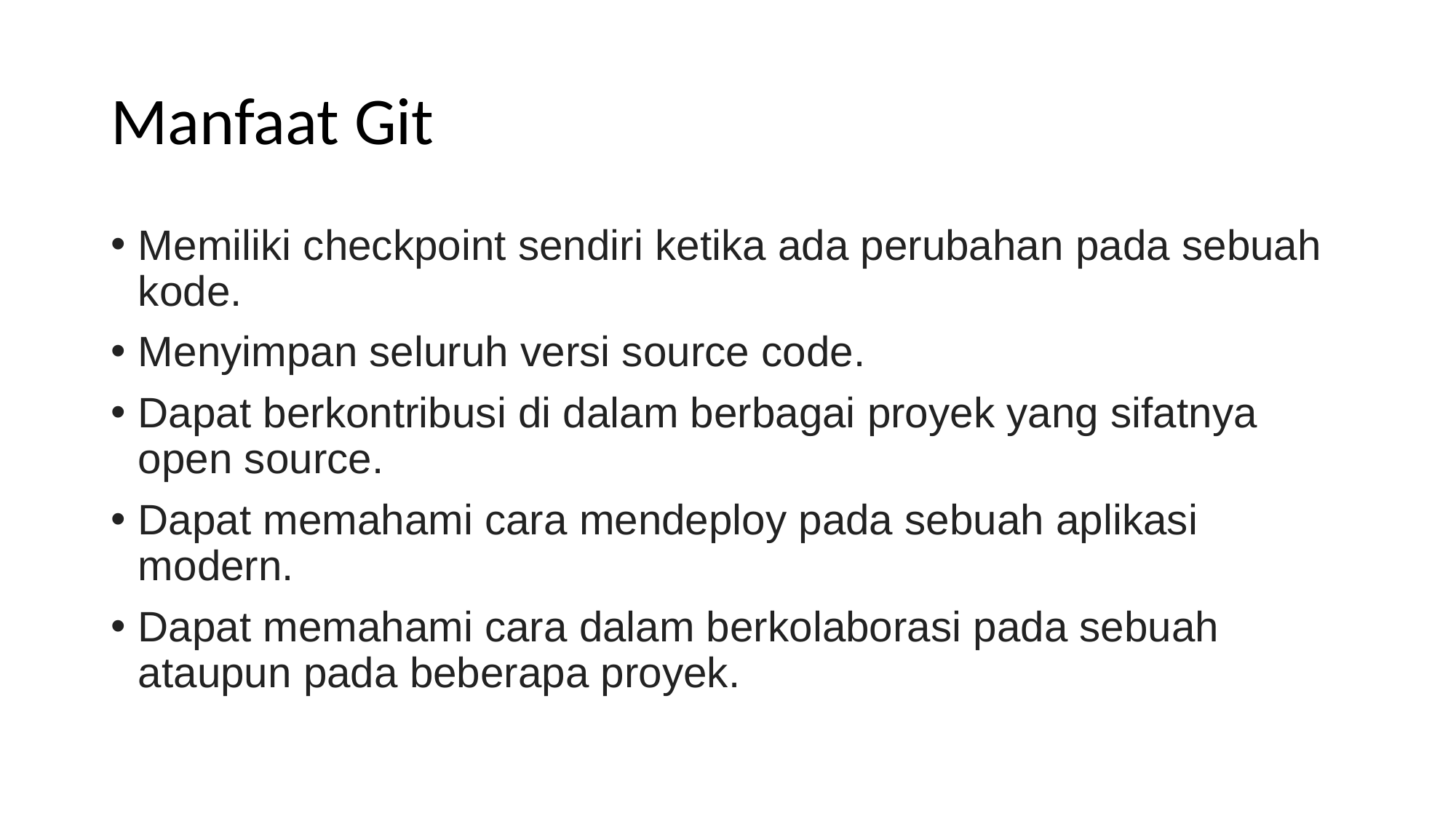

# Manfaat Git
Memiliki checkpoint sendiri ketika ada perubahan pada sebuah kode.
Menyimpan seluruh versi source code.
Dapat berkontribusi di dalam berbagai proyek yang sifatnya open source.
Dapat memahami cara mendeploy pada sebuah aplikasi modern.
Dapat memahami cara dalam berkolaborasi pada sebuah ataupun pada beberapa proyek.